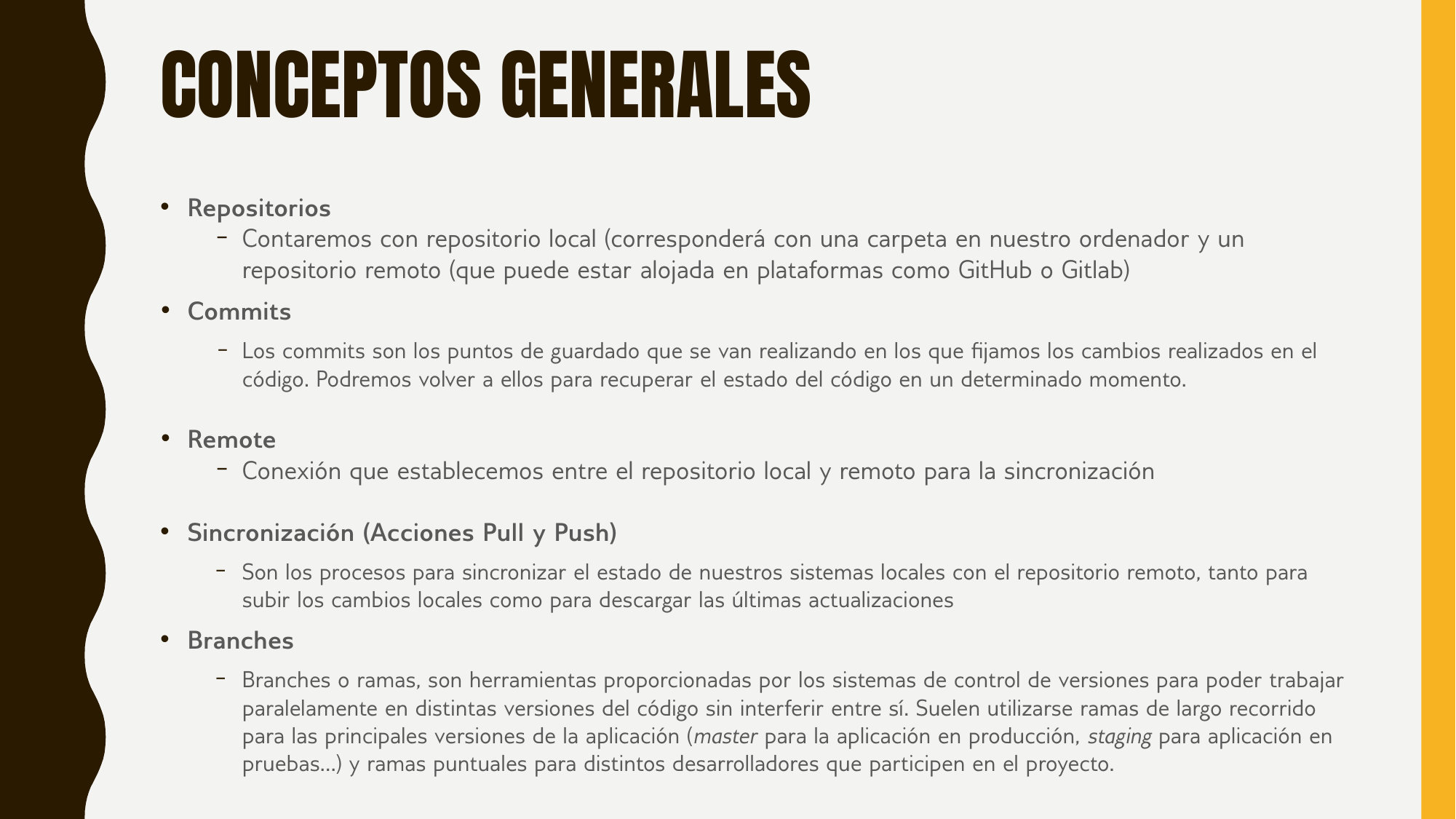

# CONCEPTOS GENERALES
Repositorios
Contaremos con repositorio local (corresponderá con una carpeta en nuestro ordenador y un repositorio remoto (que puede estar alojada en plataformas como GitHub o Gitlab)
Commits
Los commits son los puntos de guardado que se van realizando en los que fijamos los cambios realizados en el código. Podremos volver a ellos para recuperar el estado del código en un determinado momento.

Remote
Conexión que establecemos entre el repositorio local y remoto para la sincronización

Sincronización (Acciones Pull y Push)
Son los procesos para sincronizar el estado de nuestros sistemas locales con el repositorio remoto, tanto para subir los cambios locales como para descargar las últimas actualizaciones
Branches
Branches o ramas, son herramientas proporcionadas por los sistemas de control de versiones para poder trabajar paralelamente en distintas versiones del código sin interferir entre sí. Suelen utilizarse ramas de largo recorrido para las principales versiones de la aplicación (master para la aplicación en producción, staging para aplicación en pruebas...) y ramas puntuales para distintos desarrolladores que participen en el proyecto.